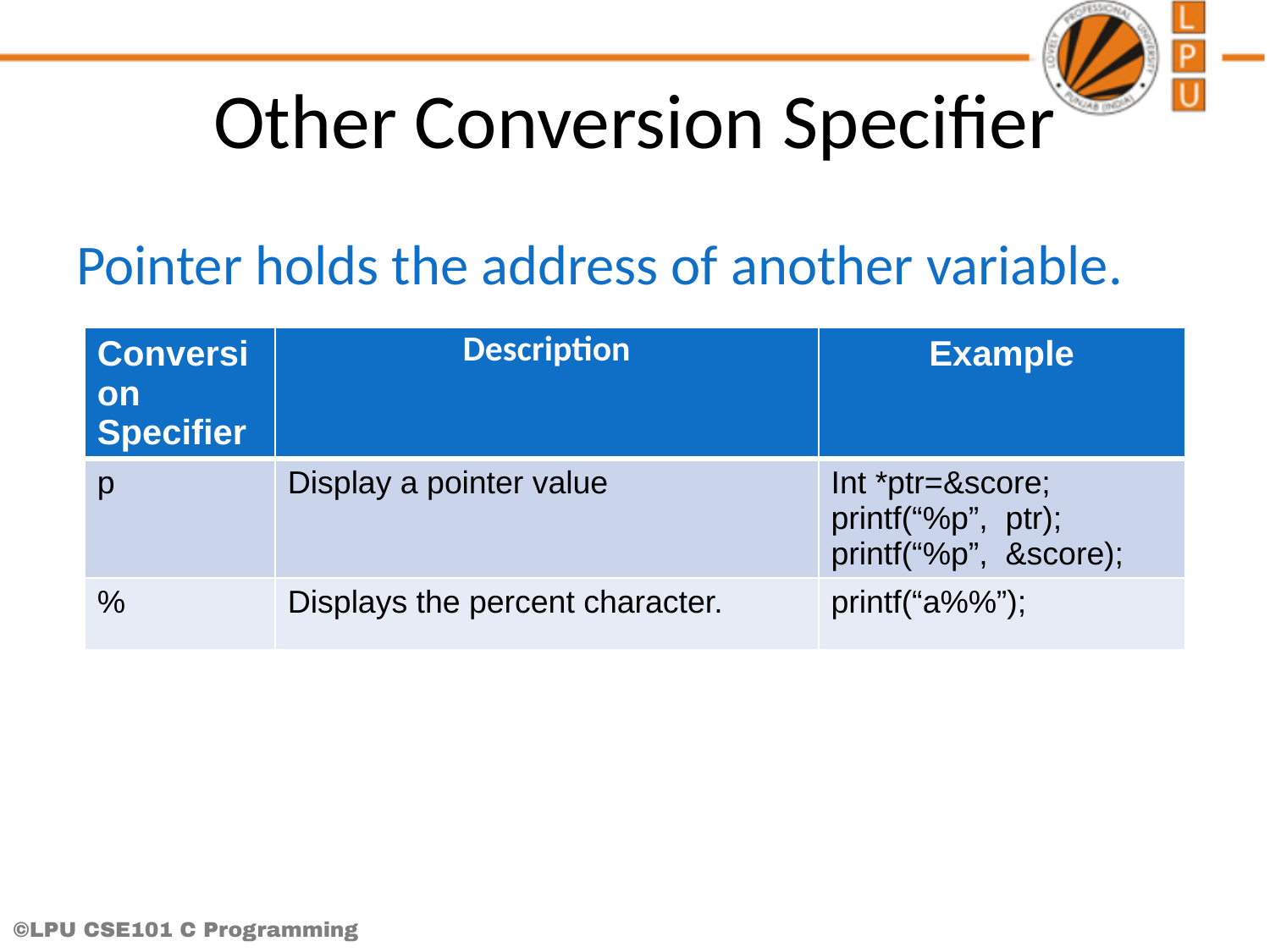

# Other Conversion Specifier
Pointer holds the address of another variable.
| Conversion Specifier | Description | Example |
| --- | --- | --- |
| p | Display a pointer value | Int \*ptr=&score; printf(“%p”, ptr); printf(“%p”, &score); |
| % | Displays the percent character. | printf(“a%%”); |